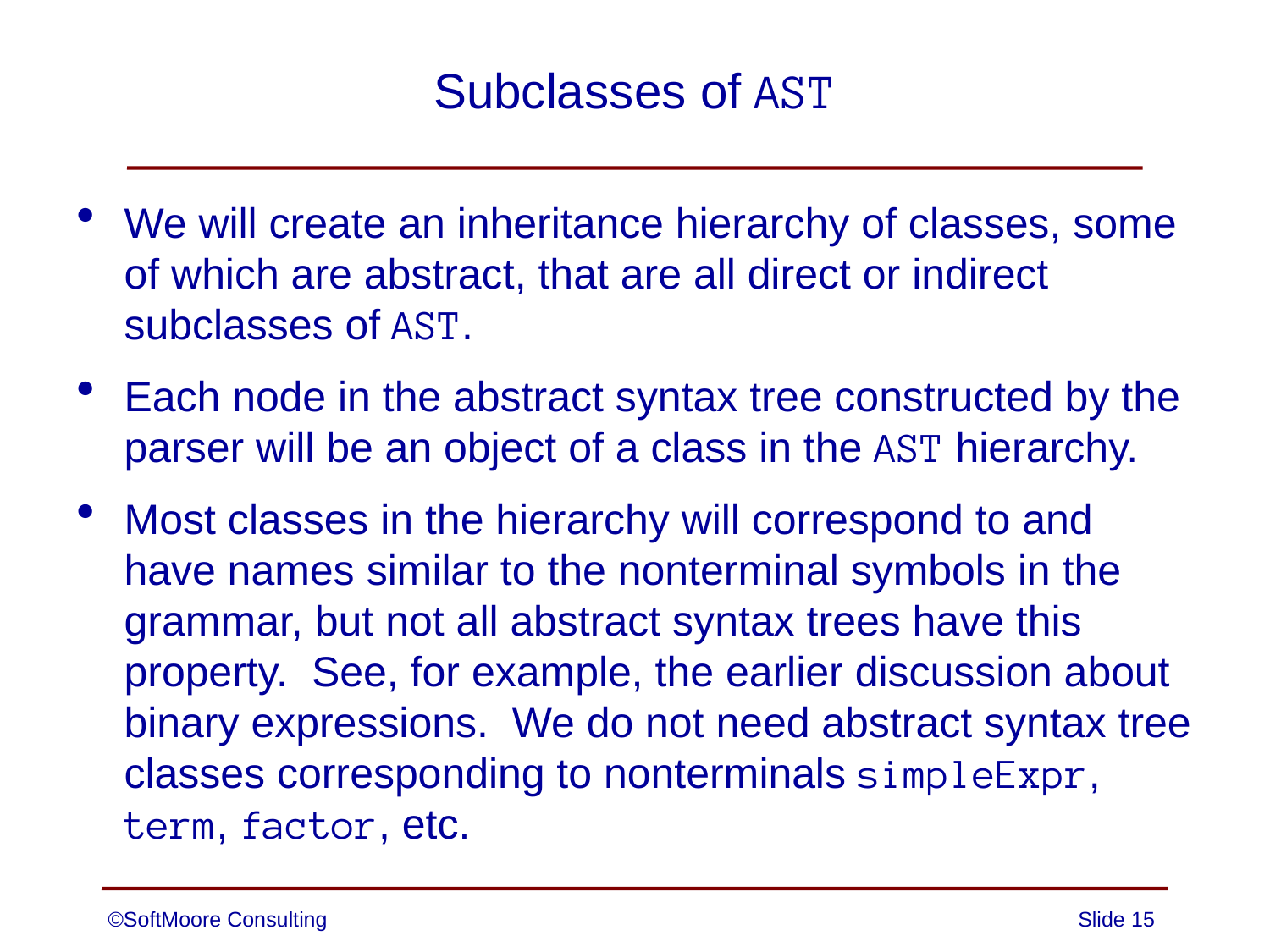

# Subclasses of AST
We will create an inheritance hierarchy of classes, some of which are abstract, that are all direct or indirect subclasses of AST.
Each node in the abstract syntax tree constructed by the parser will be an object of a class in the AST hierarchy.
Most classes in the hierarchy will correspond to and have names similar to the nonterminal symbols in the grammar, but not all abstract syntax trees have this property.  See, for example, the earlier discussion about binary expressions.  We do not need abstract syntax tree classes corresponding to nonterminals simpleExpr, term, factor, etc.
©SoftMoore Consulting
Slide 15